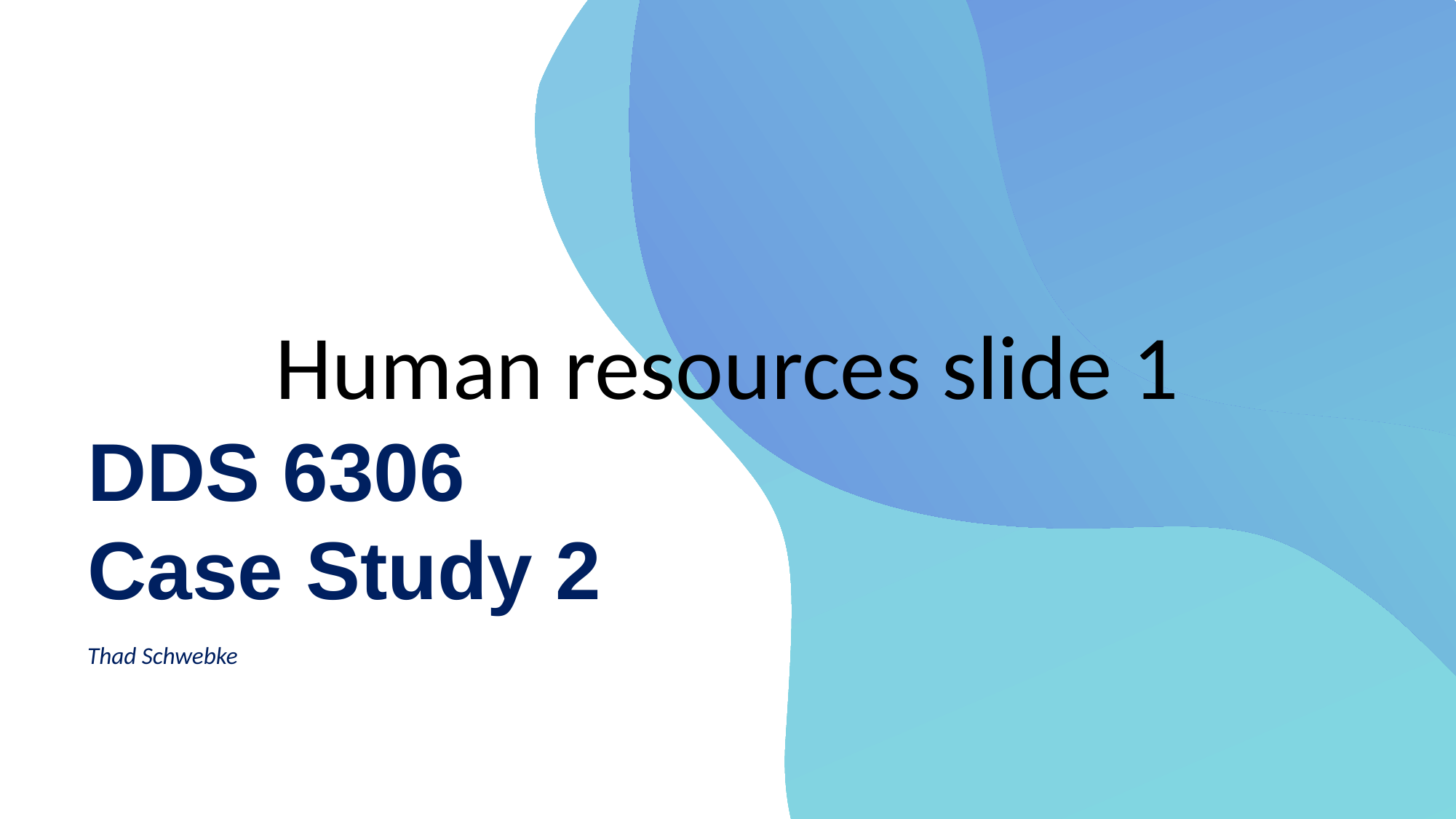

# Human resources slide 1
DDS 6306
Case Study 2
Thad Schwebke